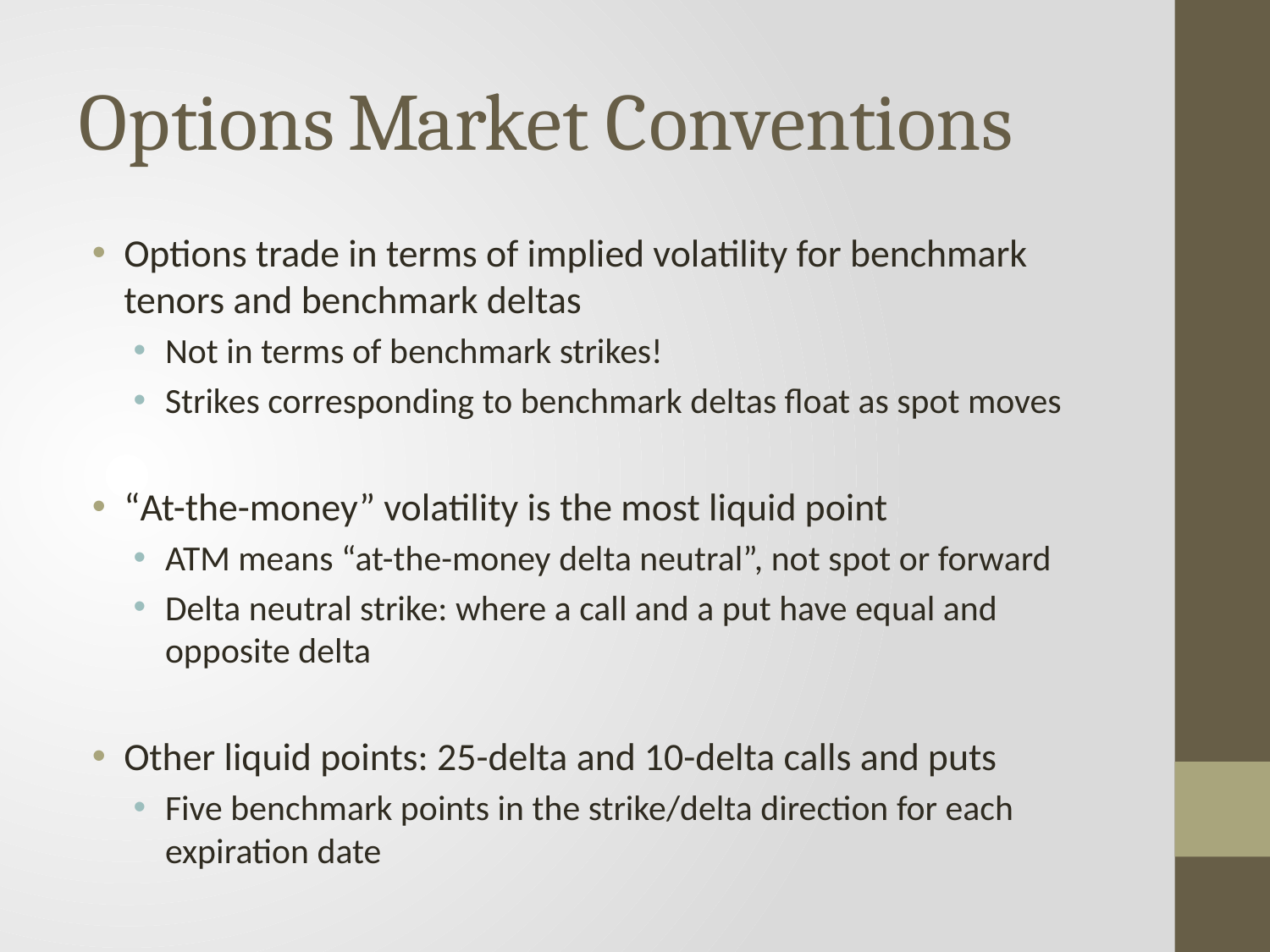

# Options Market Conventions
Options trade in terms of implied volatility for benchmark tenors and benchmark deltas
Not in terms of benchmark strikes!
Strikes corresponding to benchmark deltas float as spot moves

“At-the-money” volatility is the most liquid point
ATM means “at-the-money delta neutral”, not spot or forward
Delta neutral strike: where a call and a put have equal and opposite delta

Other liquid points: 25-delta and 10-delta calls and puts
Five benchmark points in the strike/delta direction for each expiration date